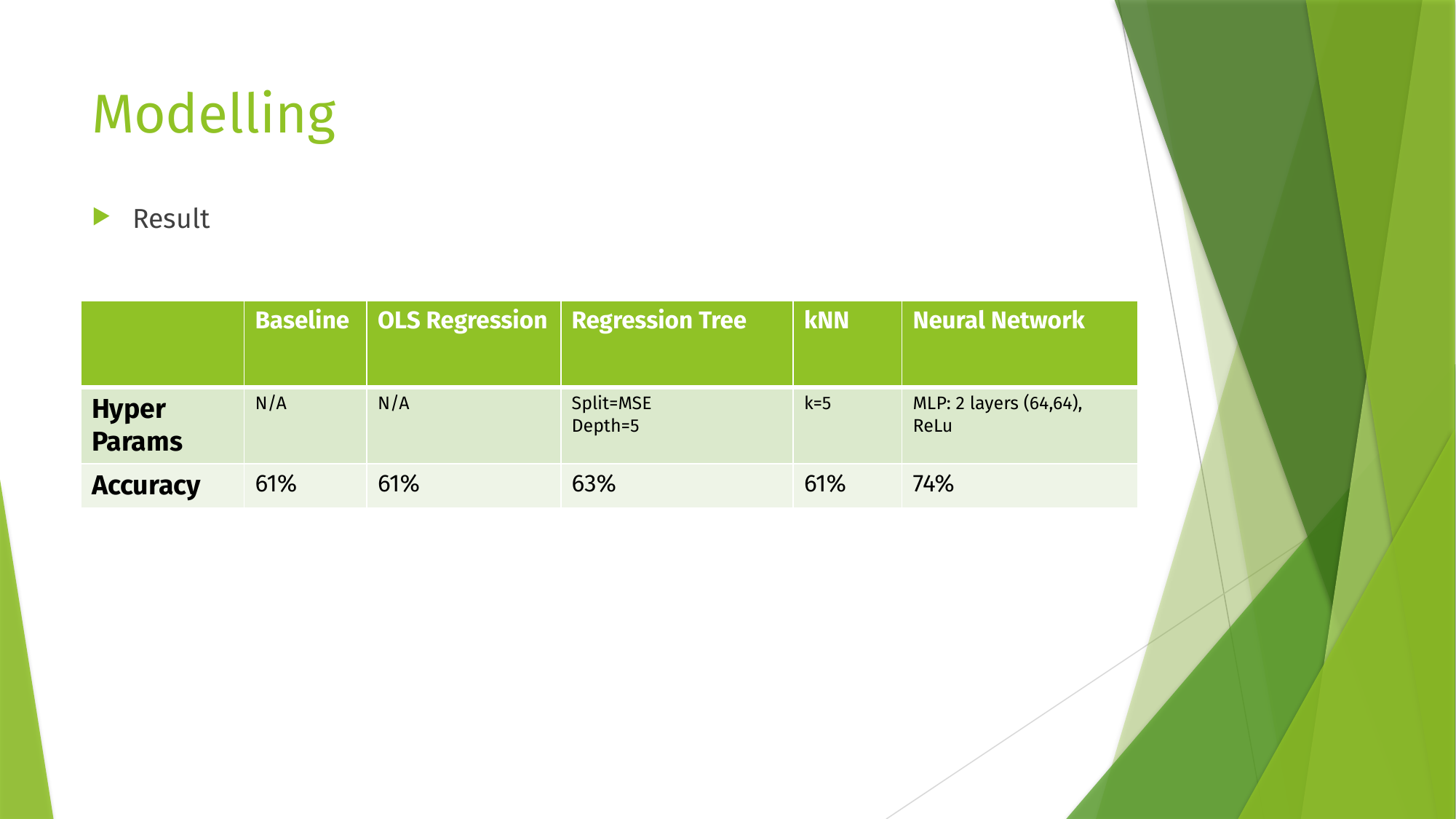

# Modelling
Result
|  | Baseline | OLS Regression | Regression Tree | kNN | Neural Network |
| --- | --- | --- | --- | --- | --- |
| Hyper Params | N/A | N/A | Split=MSE Depth=5 | k=5 | MLP: 2 layers (64,64), ReLu |
| Accuracy | 61% | 61% | 63% | 61% | 74% |